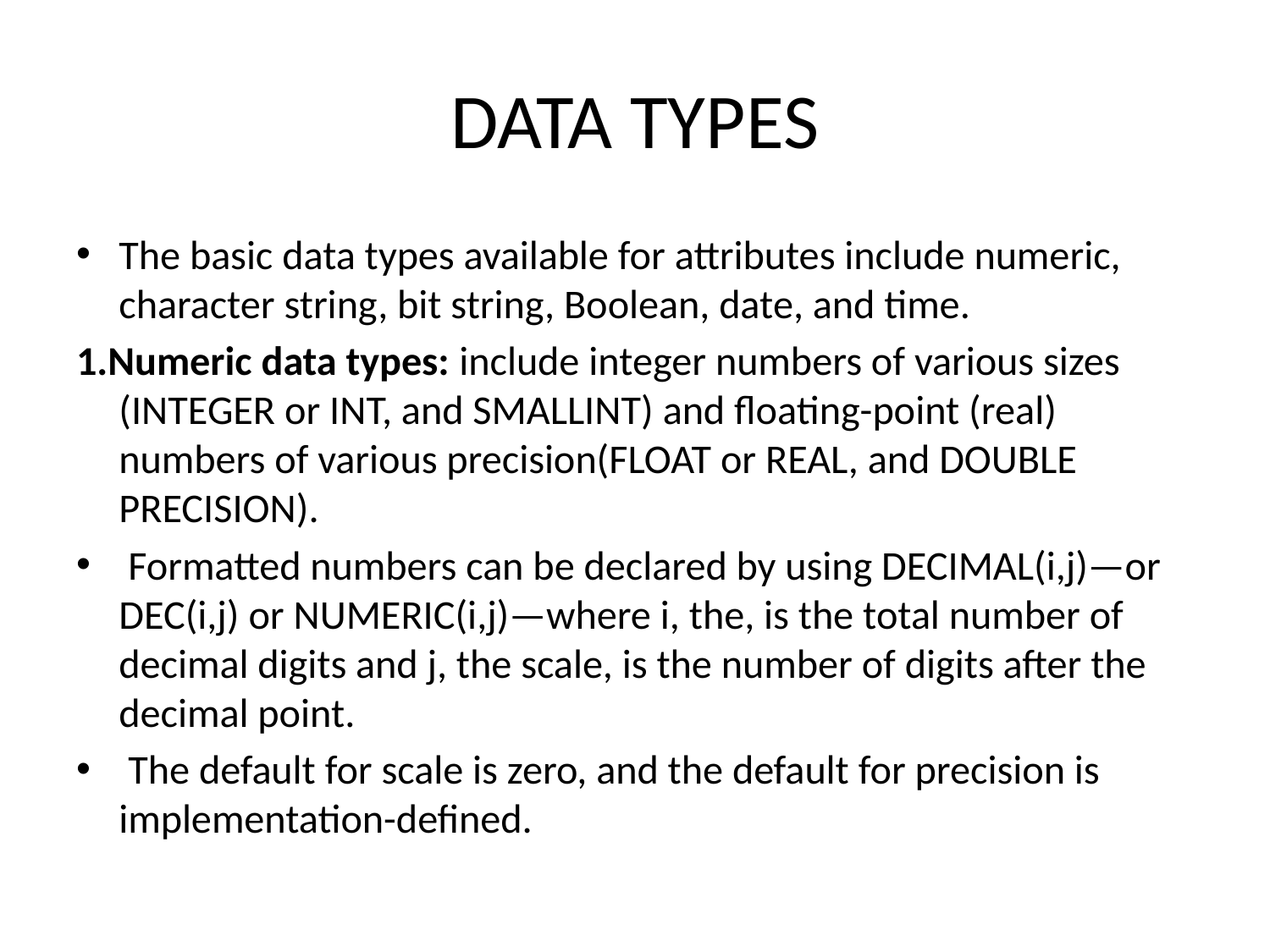

# DATA TYPES
The basic data types available for attributes include numeric, character string, bit string, Boolean, date, and time.
1.Numeric data types: include integer numbers of various sizes (INTEGER or INT, and SMALLINT) and floating-point (real) numbers of various precision(FLOAT or REAL, and DOUBLE PRECISION).
 Formatted numbers can be declared by using DECIMAL(i,j)—or DEC(i,j) or NUMERIC(i,j)—where i, the, is the total number of decimal digits and j, the scale, is the number of digits after the decimal point.
 The default for scale is zero, and the default for precision is implementation-defined.